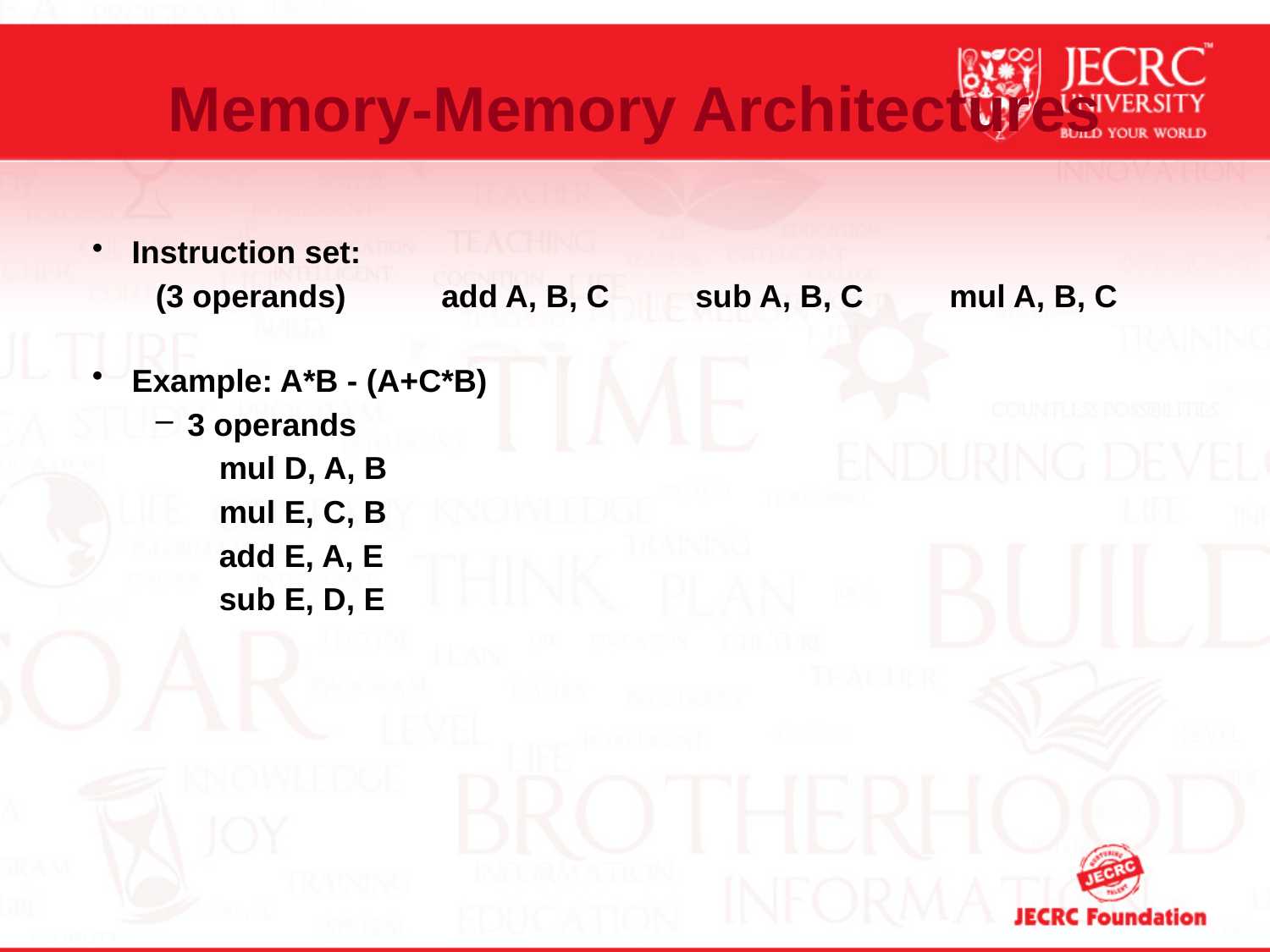

Memory-Memory Architectures
Instruction set:
(3 operands)	add A, B, C	sub A, B, C 	mul A, B, C

Example: A*B - (A+C*B)
3 operands
mul D, A, B
mul E, C, B
add E, A, E
sub E, D, E